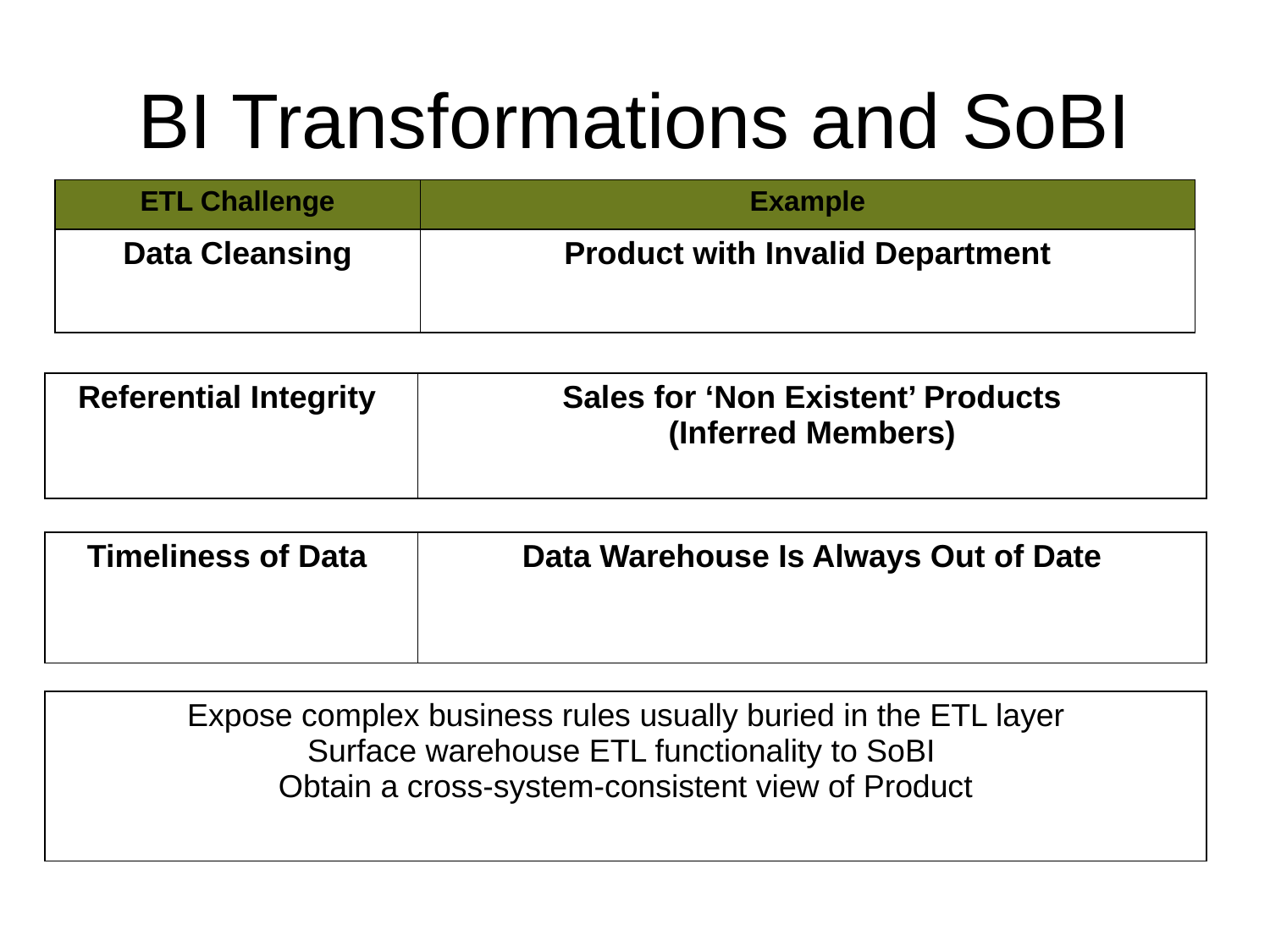

BI Transformations and SoBI
| ETL Challenge | Example |
| --- | --- |
| Data Cleansing | Product with Invalid Department |
| Referential Integrity | Sales for ‘Non Existent’ Products (Inferred Members) |
| --- | --- |
| Timeliness of Data | Data Warehouse Is Always Out of Date |
| --- | --- |
| Expose complex business rules usually buried in the ETL layer Surface warehouse ETL functionality to SoBI Obtain a cross-system-consistent view of Product |
| --- |